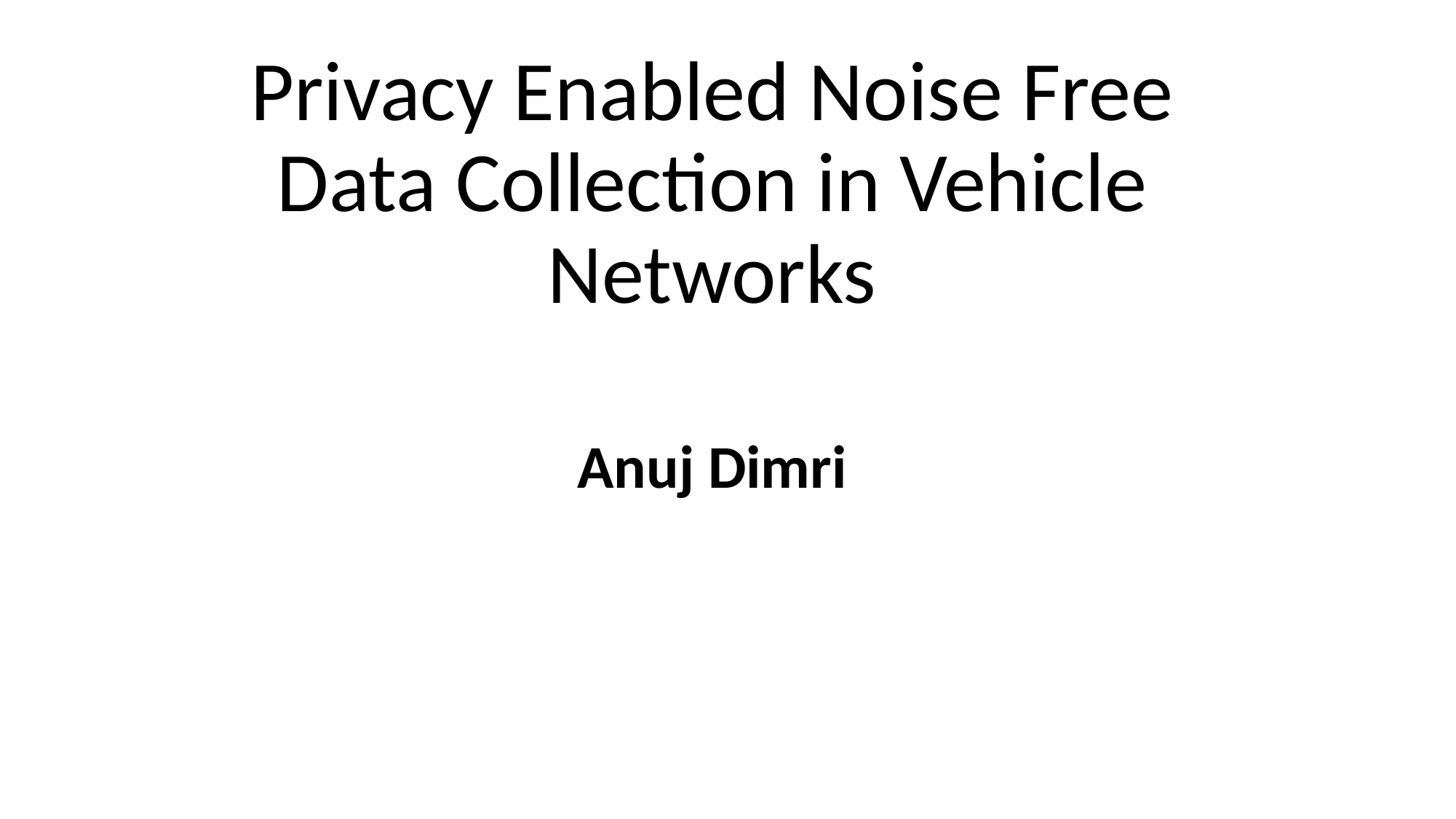

# Privacy Enabled Noise Free Data Collection in Vehicle Networks
Anuj Dimri